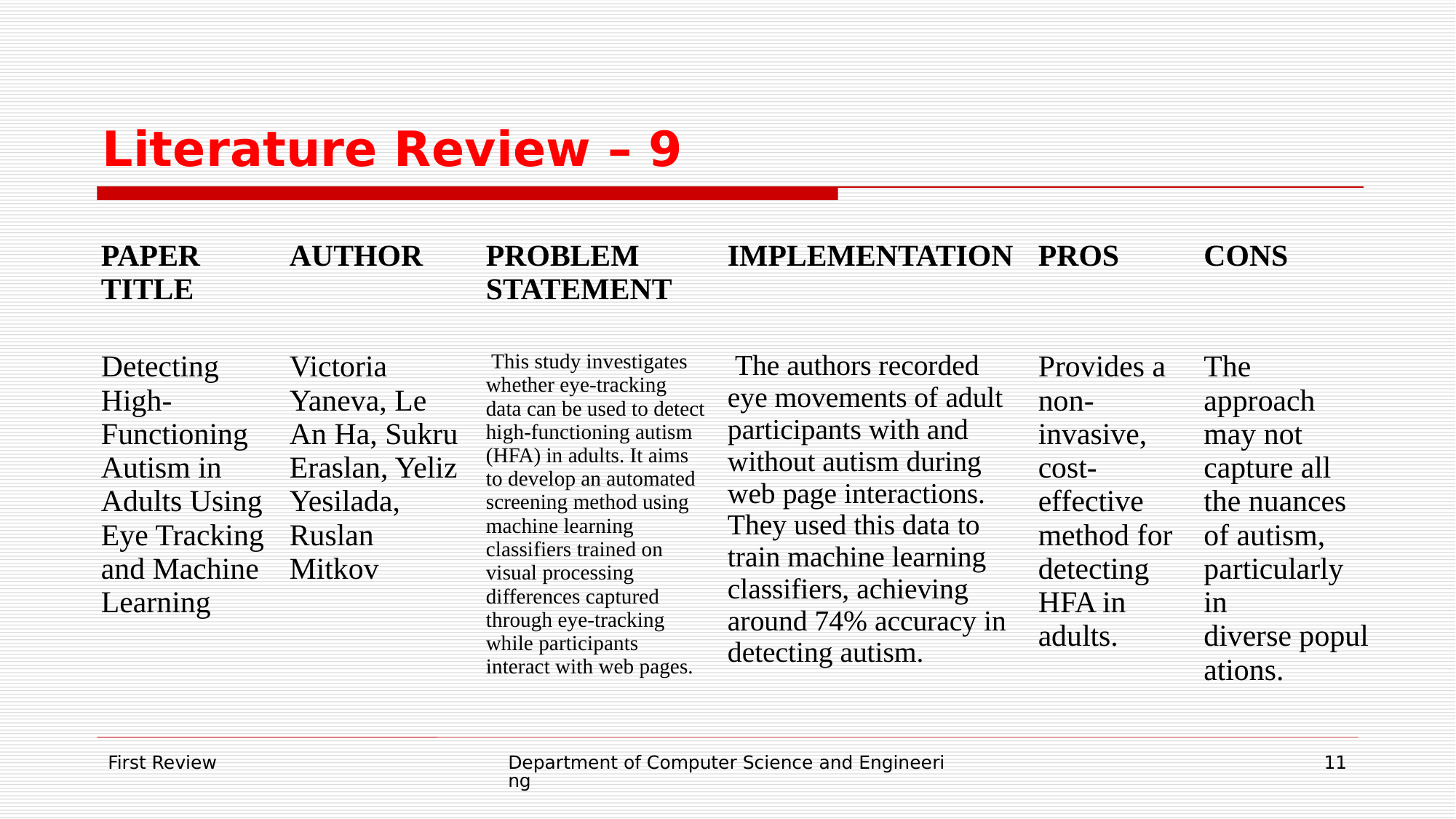

# Literature Review – 9

| PAPER TITLE | AUTHOR | PROBLEM STATEMENT | IMPLEMENTATION | PROS | CONS |
| --- | --- | --- | --- | --- | --- |
| Detecting High-Functioning Autism in Adults Using Eye Tracking and Machine Learning | Victoria Yaneva, Le An Ha, Sukru Eraslan, Yeliz Yesilada, Ruslan Mitkov | This study investigates whether eye-tracking data can be used to detect high-functioning autism (HFA) in adults. It aims to develop an automated screening method using machine learning classifiers trained on visual processing differences captured through eye-tracking while participants interact with web pages. | The authors recorded eye movements of adult participants with and without autism during web page interactions. They used this data to train machine learning classifiers, achieving around 74% accuracy in detecting autism. | Provides a non-invasive, cost-effective method for detecting HFA in adults. | The approach may not capture all the nuances of autism, particularly in diverse populations. |
First Review
Department of Computer Science and Engineering
11